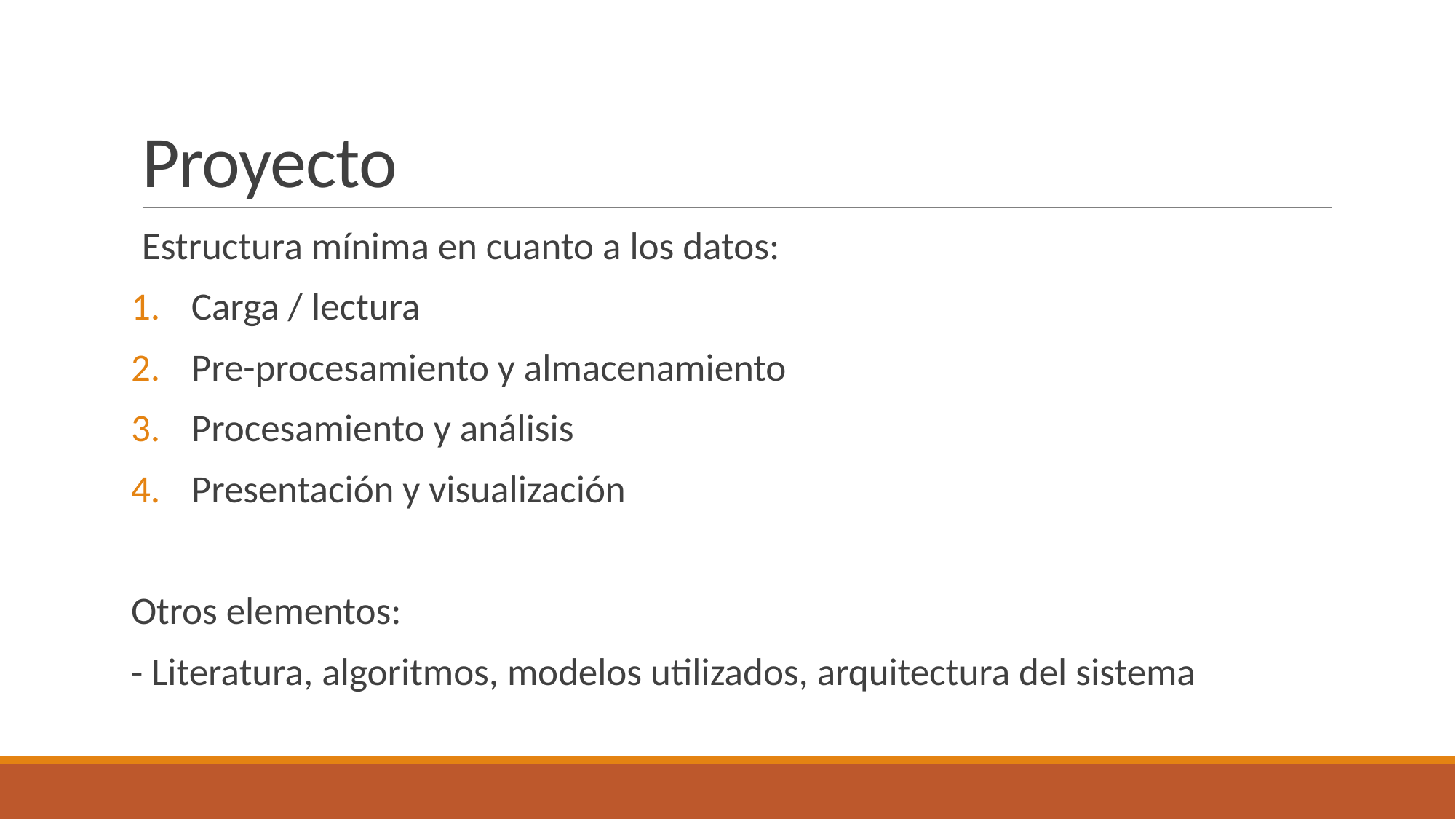

# Proyecto
Estructura mínima en cuanto a los datos:
Carga / lectura
Pre-procesamiento y almacenamiento
Procesamiento y análisis
Presentación y visualización

Otros elementos:
- Literatura, algoritmos, modelos utilizados, arquitectura del sistema